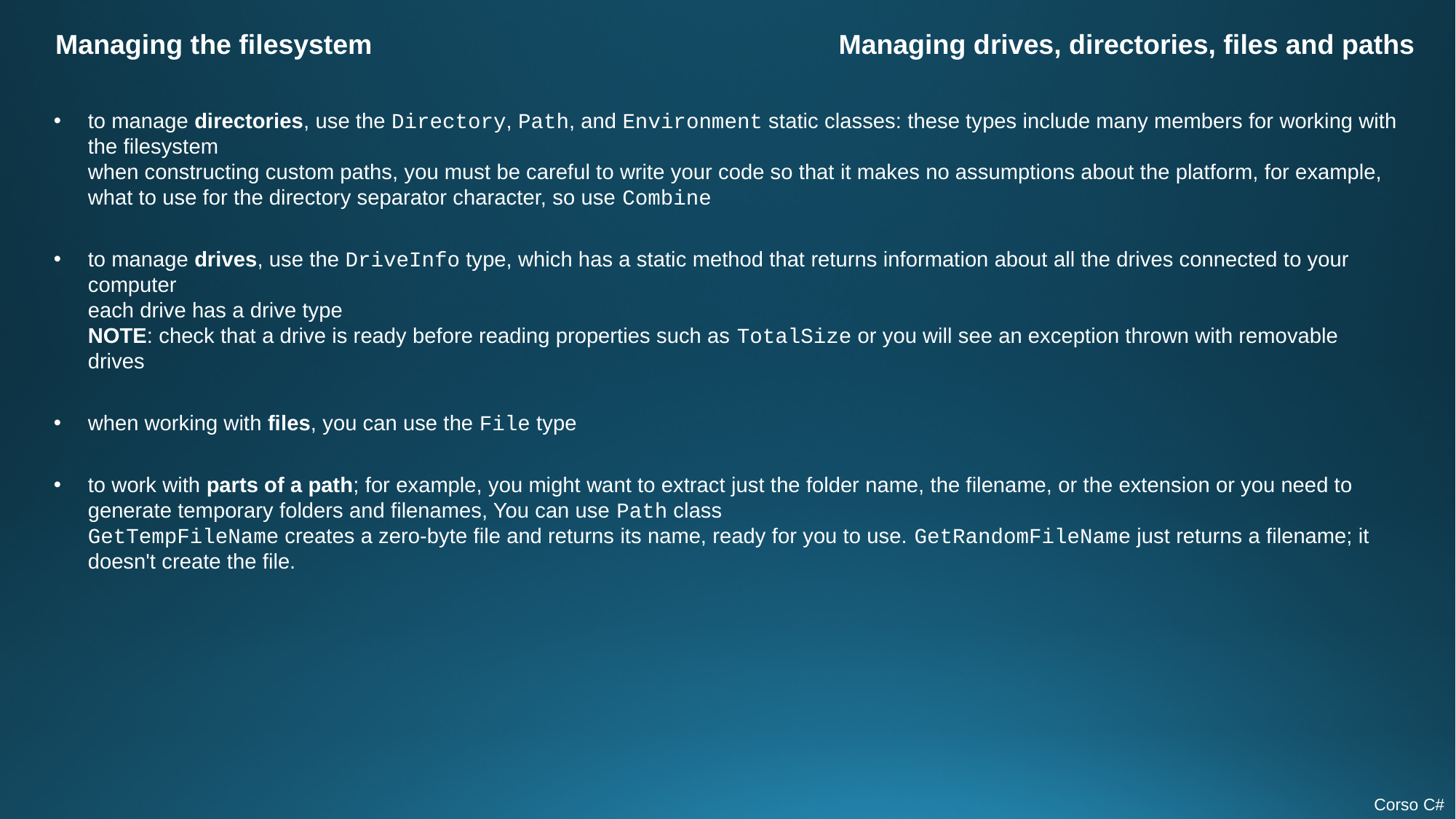

Managing the filesystem
Managing drives, directories, files and paths
to manage directories, use the Directory, Path, and Environment static classes: these types include many members for working with the filesystem
when constructing custom paths, you must be careful to write your code so that it makes no assumptions about the platform, for example, what to use for the directory separator character, so use Combine
to manage drives, use the DriveInfo type, which has a static method that returns information about all the drives connected to your computer
each drive has a drive type
NOTE: check that a drive is ready before reading properties such as TotalSize or you will see an exception thrown with removable drives
when working with files, you can use the File type
to work with parts of a path; for example, you might want to extract just the folder name, the filename, or the extension or you need to generate temporary folders and filenames, You can use Path class
GetTempFileName creates a zero-byte file and returns its name, ready for you to use. GetRandomFileName just returns a filename; it doesn't create the file.

Corso C#